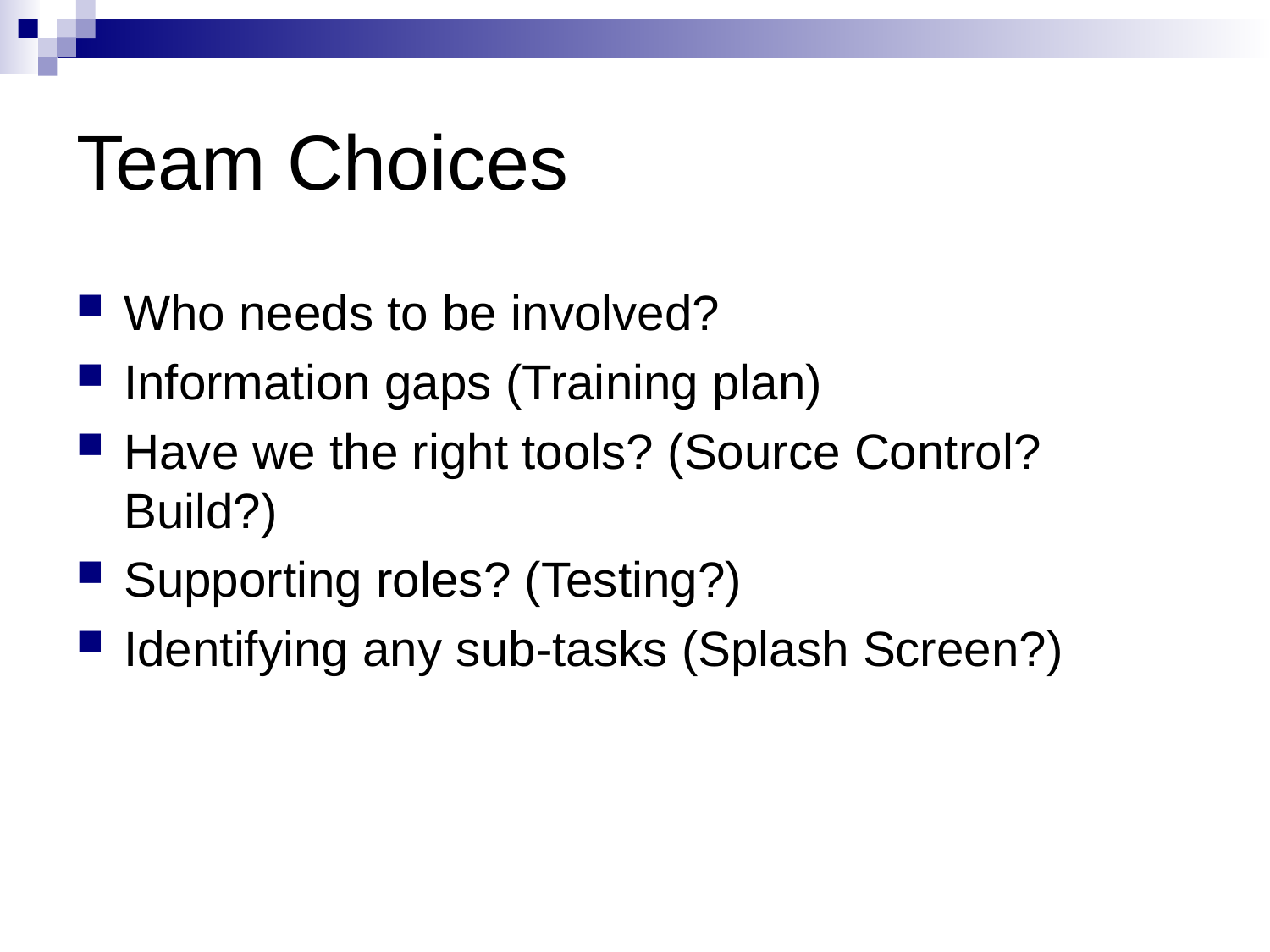

# Team Choices
Who needs to be involved?
Information gaps (Training plan)
Have we the right tools? (Source Control? Build?)
Supporting roles? (Testing?)
Identifying any sub-tasks (Splash Screen?)